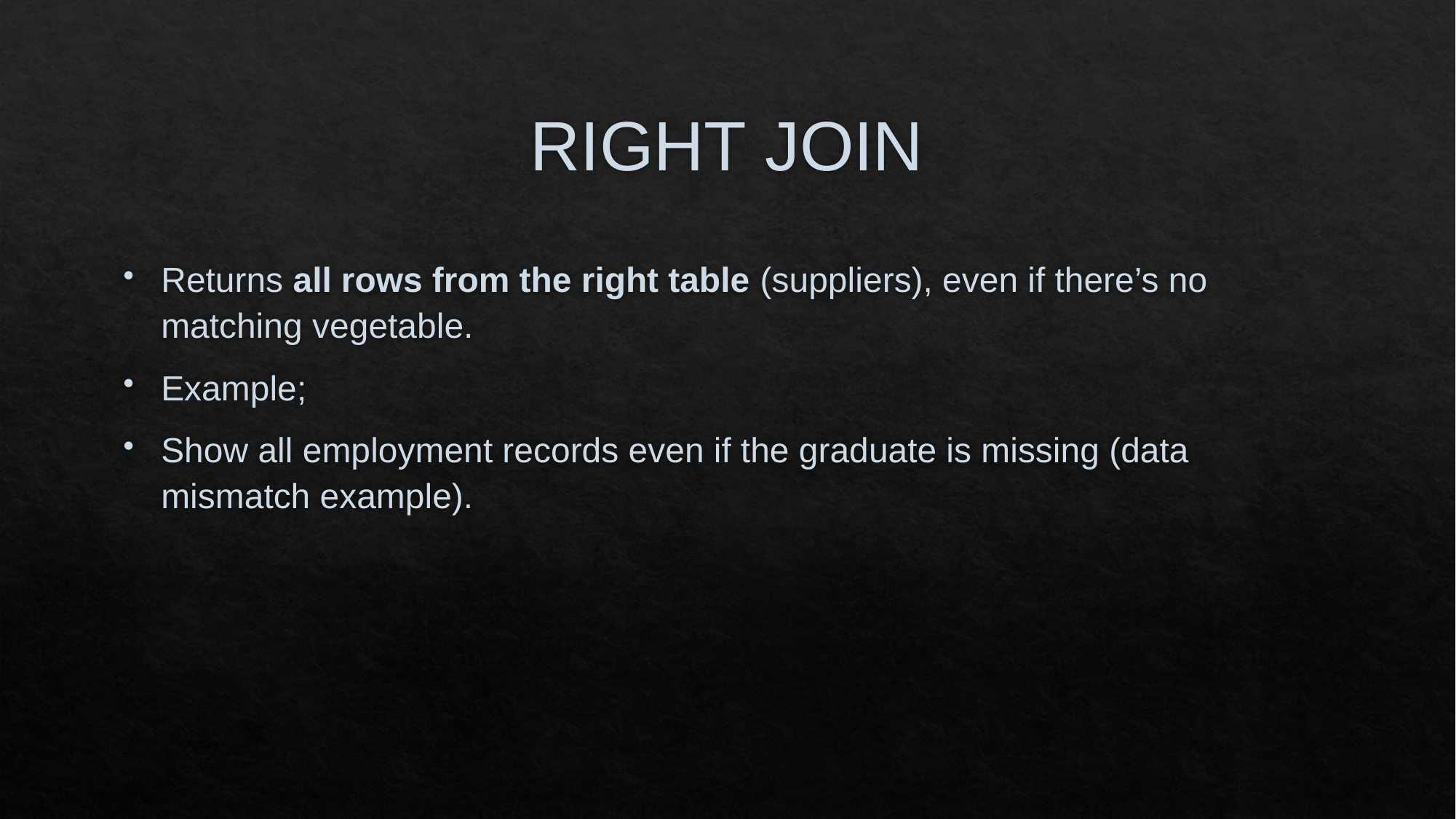

# RIGHT JOIN
Returns all rows from the right table (suppliers), even if there’s no matching vegetable.
Example;
Show all employment records even if the graduate is missing (data mismatch example).